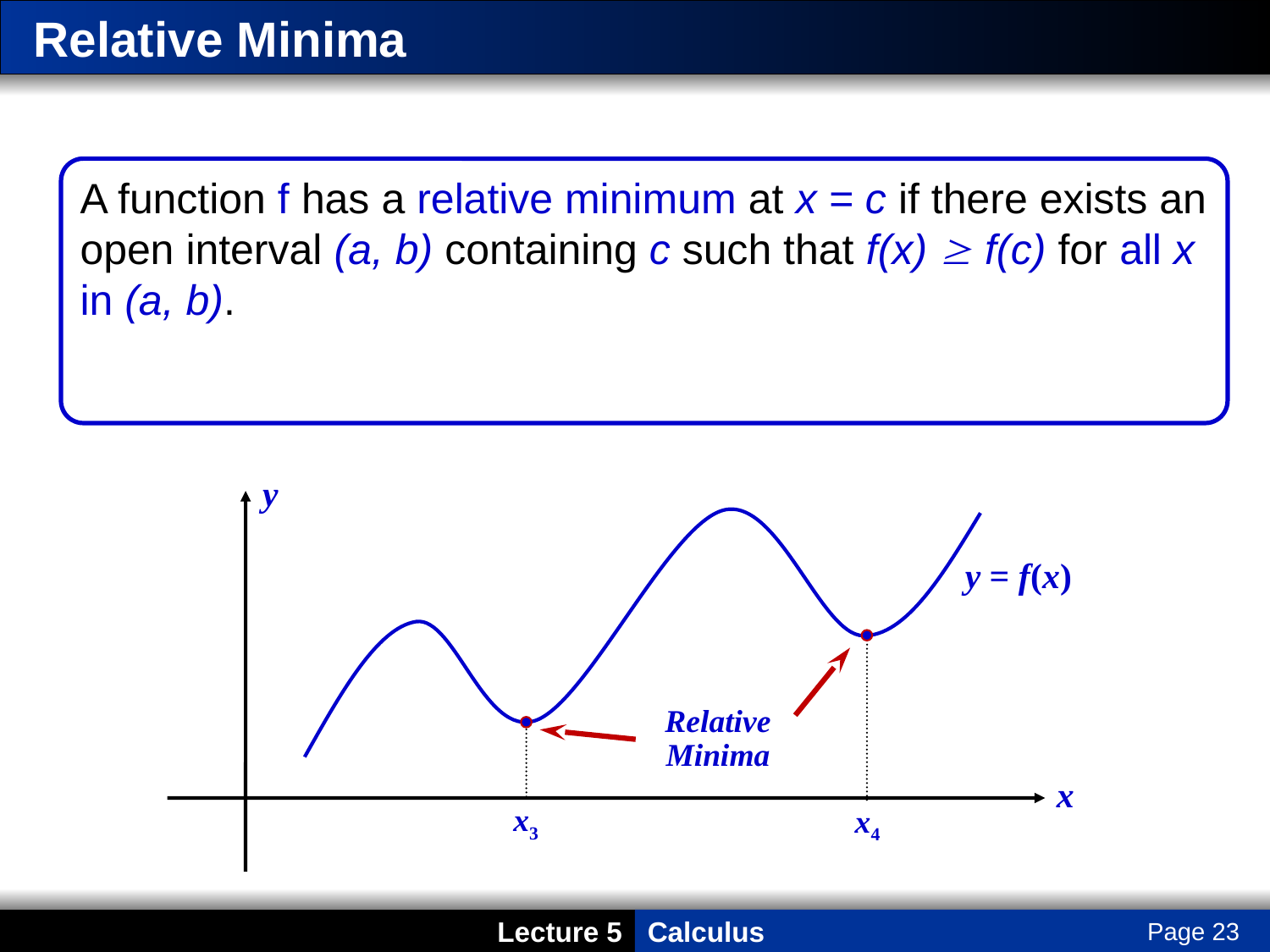

# Relative Minima
A function f has a relative minimum at x = c if there exists an open interval (a, b) containing c such that f(x) ≥ f(c) for all x in (a, b).
y

y = f(x)

Relative Minima

x

x3
x4
Page 23